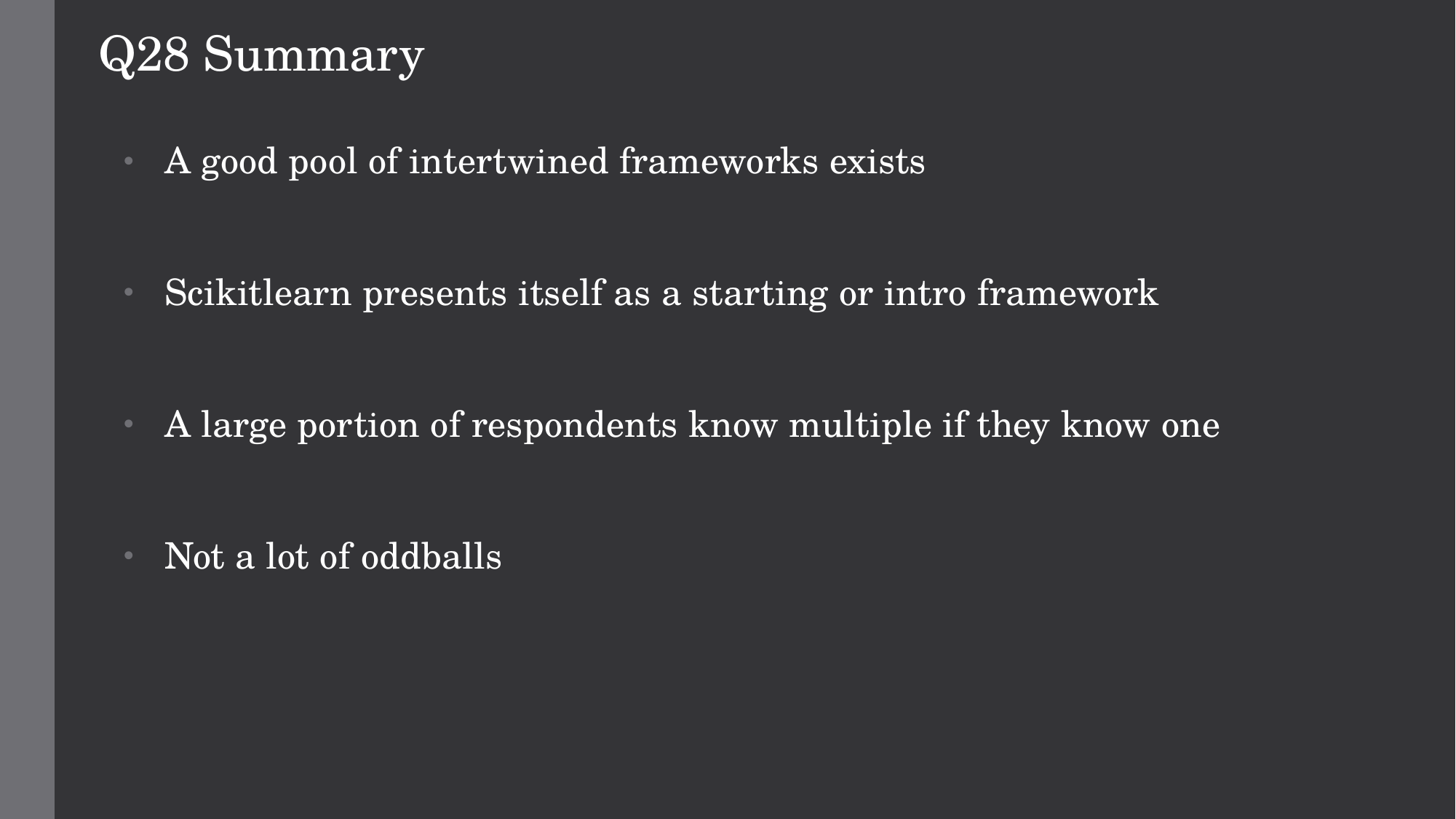

Q28 Summary
A good pool of intertwined frameworks exists

Scikitlearn presents itself as a starting or intro framework

A large portion of respondents know multiple if they know one

Not a lot of oddballs